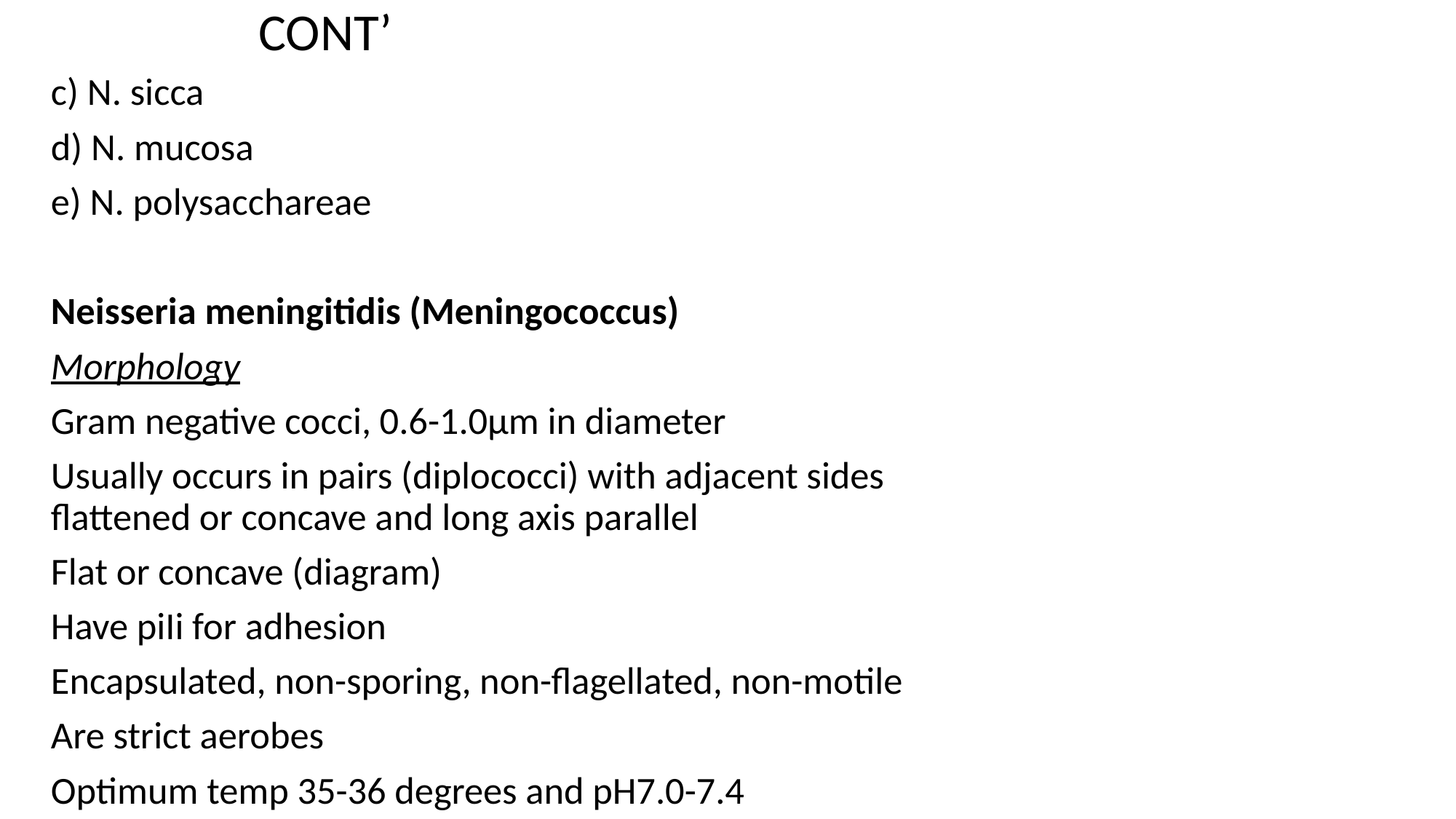

# CONT’
c) N. sicca
d) N. mucosa
e) N. polysacchareae

Neisseria meningitidis (Meningococcus)
Morphology
Gram negative cocci, 0.6-1.0µm in diameter
Usually occurs in pairs (diplococci) with adjacent sides flattened or concave and long axis parallel
Flat or concave (diagram)
Have piIi for adhesion
Encapsulated, non-sporing, non-flagellated, non-motile
Are strict aerobes
Optimum temp 35-36 degrees and pH7.0-7.4